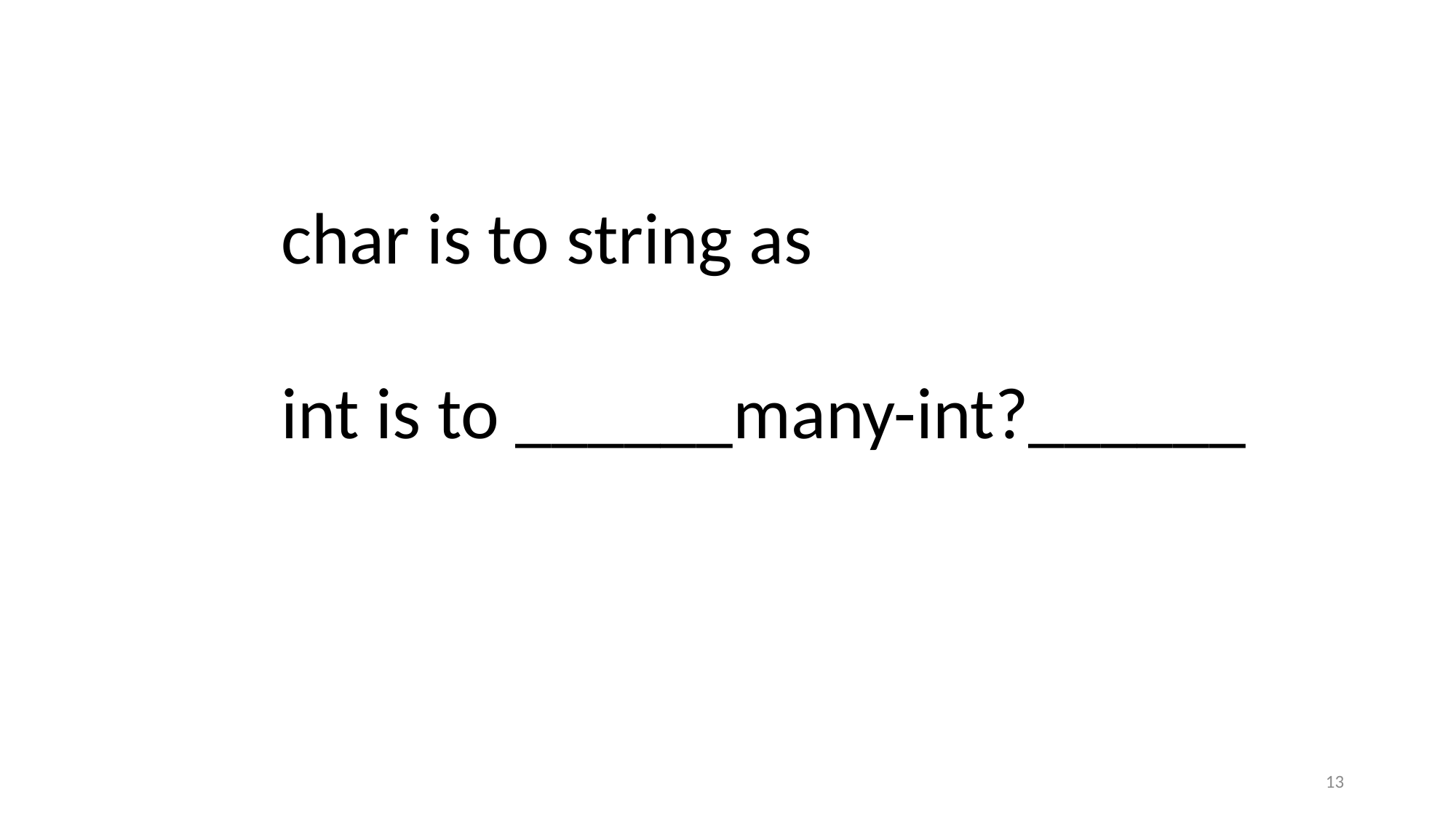

char is to string as

int is to ______many-int?______
13